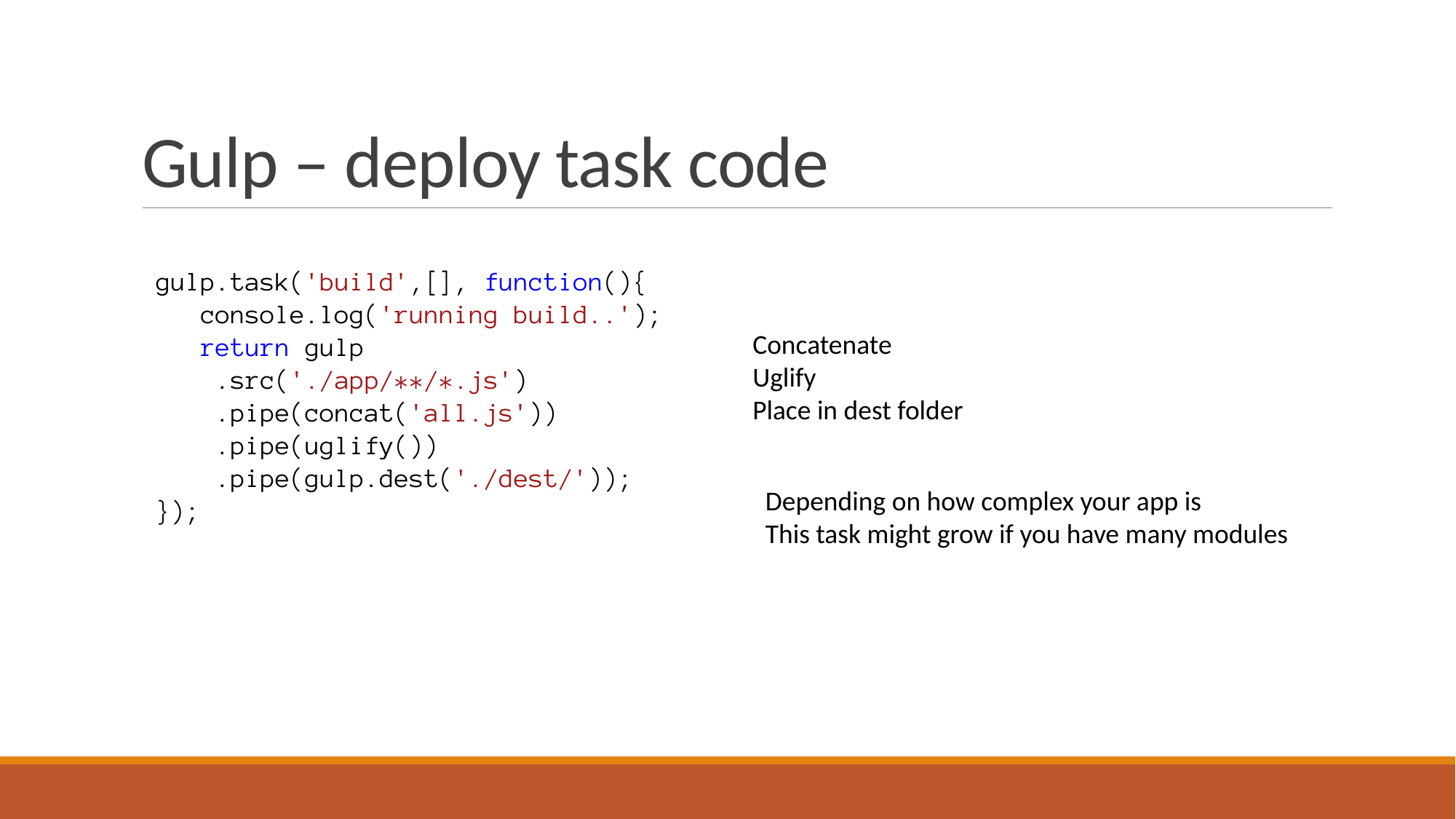

# Gulp – deploy task code
gulp.task('build',[], function(){
   console.log('running build..');
   return gulp
    .src('./app/**/*.js')
    .pipe(concat('all.js'))
    .pipe(uglify())
    .pipe(gulp.dest('./dest/'));
});
Concatenate
Uglify
Place in dest folder
Depending on how complex your app is
This task might grow if you have many modules